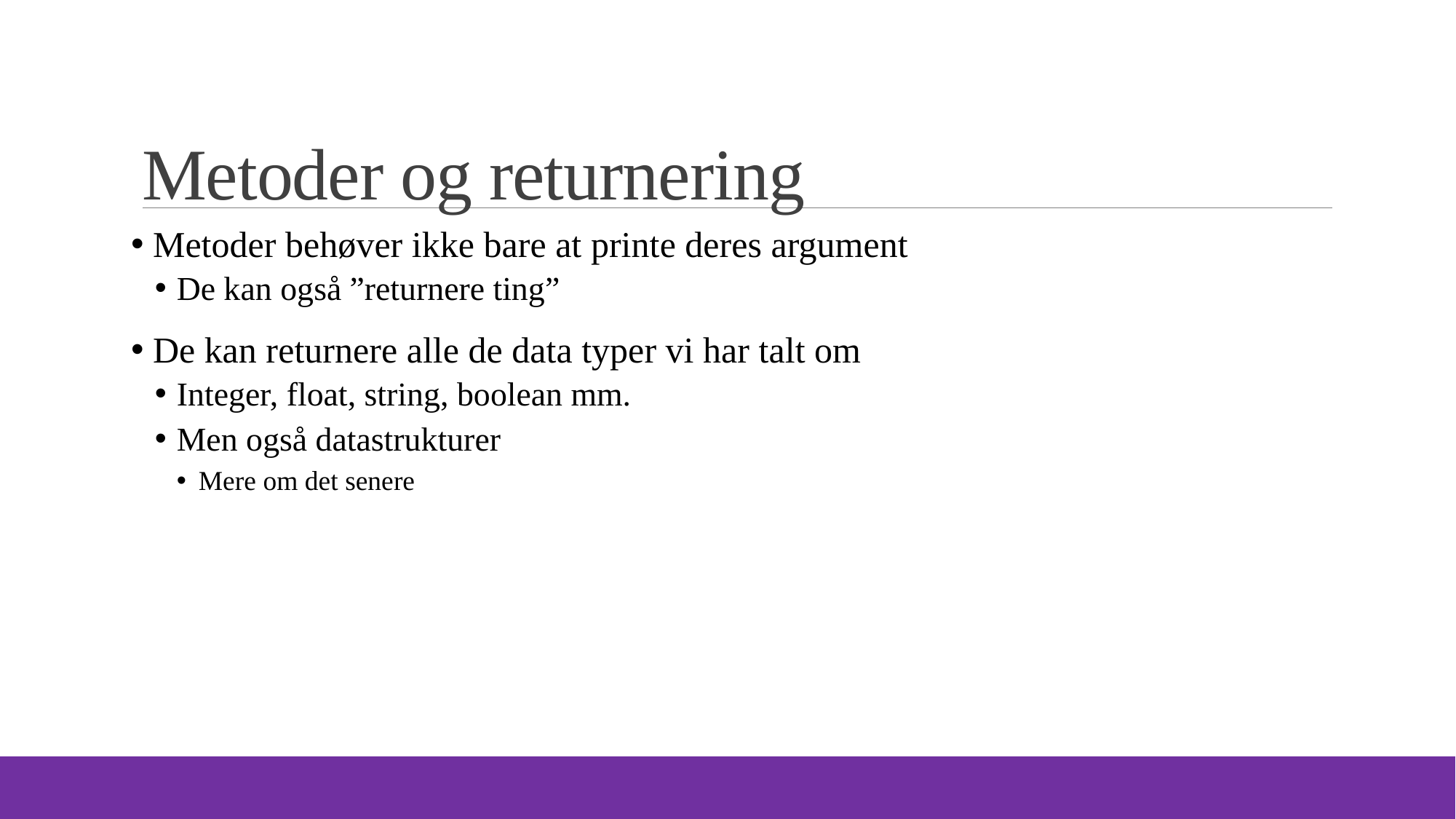

# Metoder og returnering
 Metoder behøver ikke bare at printe deres argument
De kan også ”returnere ting”
 De kan returnere alle de data typer vi har talt om
Integer, float, string, boolean mm.
Men også datastrukturer
Mere om det senere